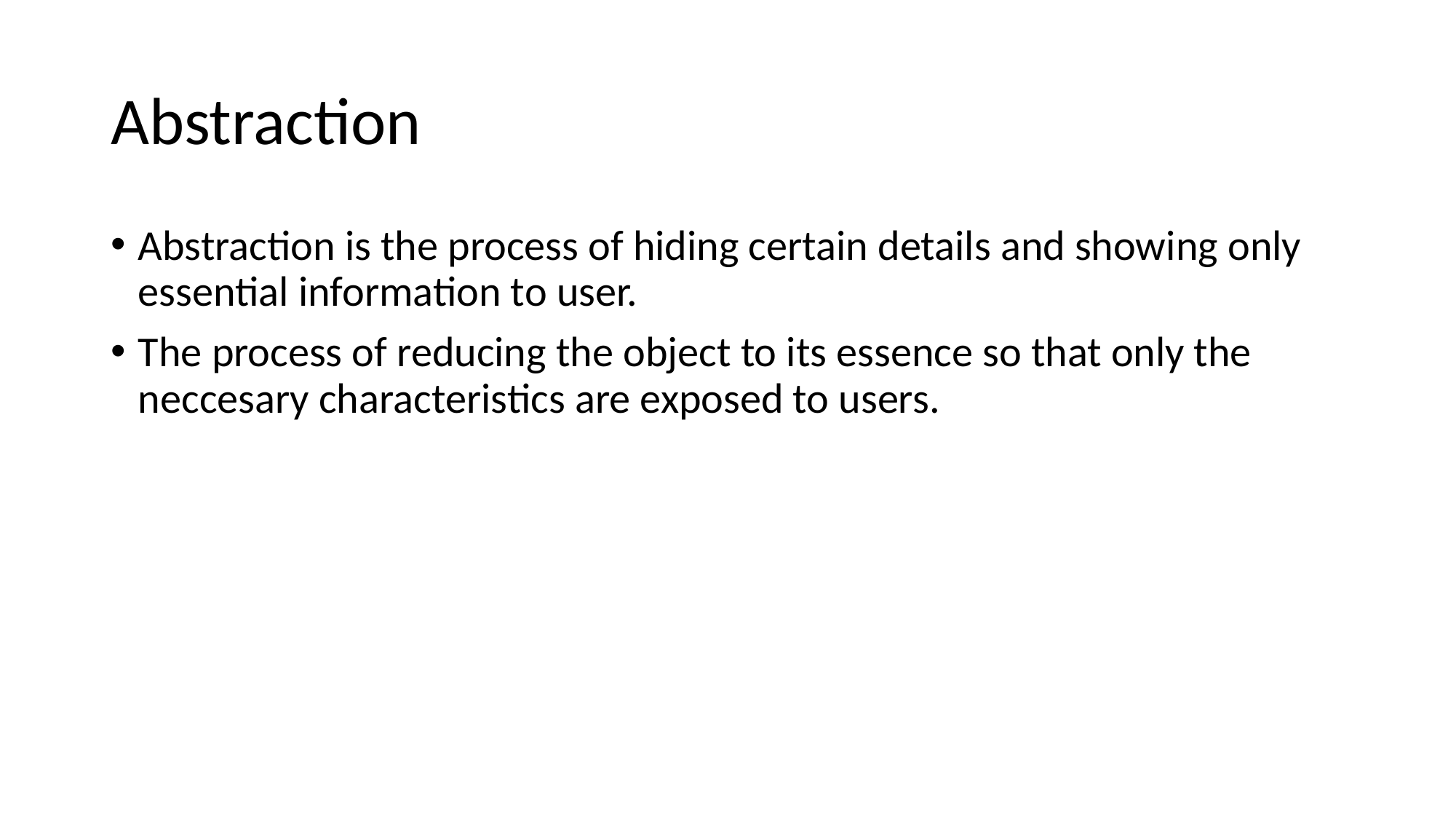

# Abstraction
Abstraction is the process of hiding certain details and showing only essential information to user.
The process of reducing the object to its essence so that only the neccesary characteristics are exposed to users.